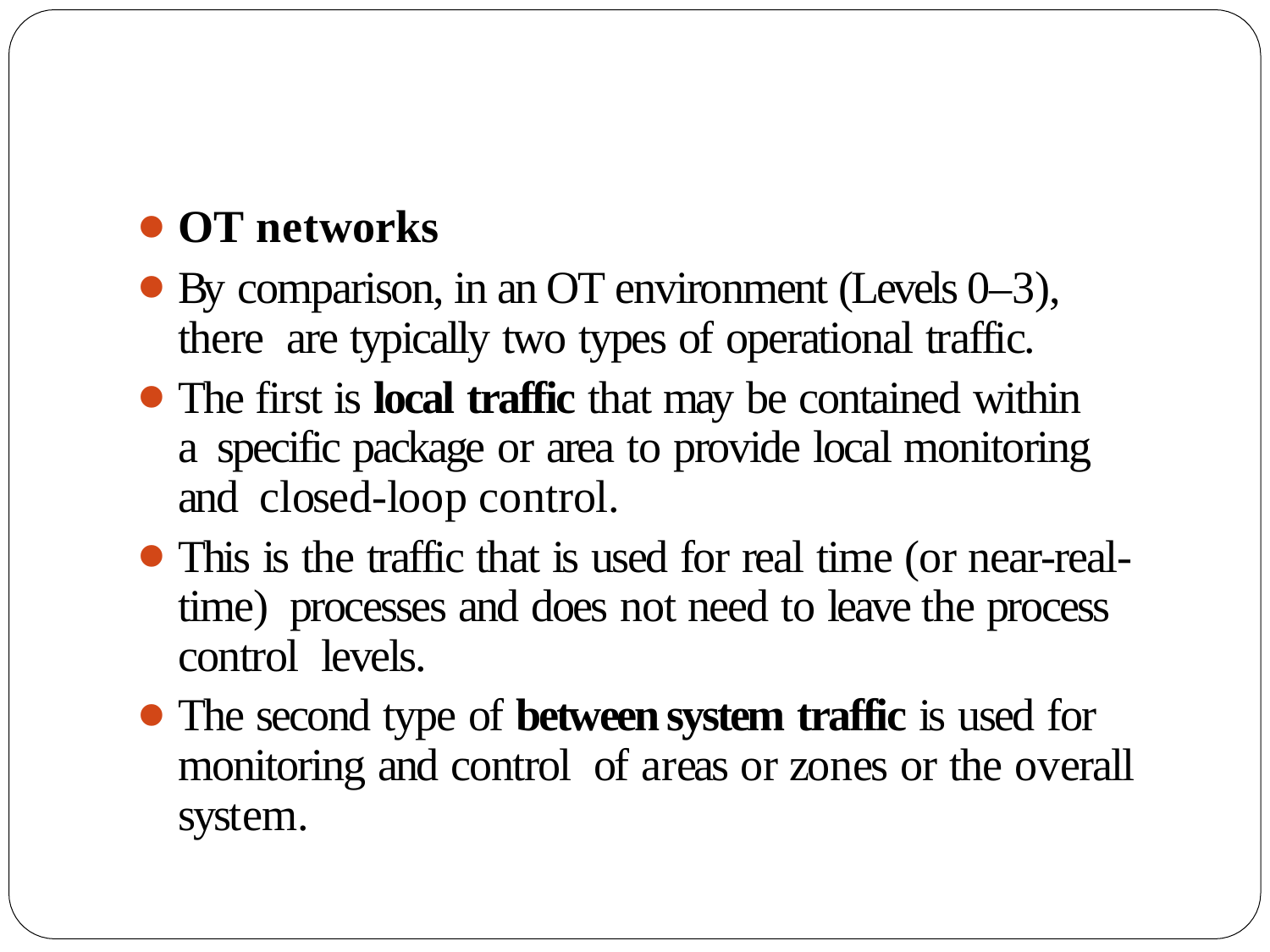

OT networks
By comparison, in an OT environment (Levels 0–3), there  are typically two types of operational traffic.
The first is local traffic that may be contained within a  specific package or area to provide local monitoring and  closed-loop control.
This is the traffic that is used for real time (or near-real-time)  processes and does not need to leave the process control  levels.
The second type of between system traffic is used for monitoring and control  of areas or zones or the overall system.